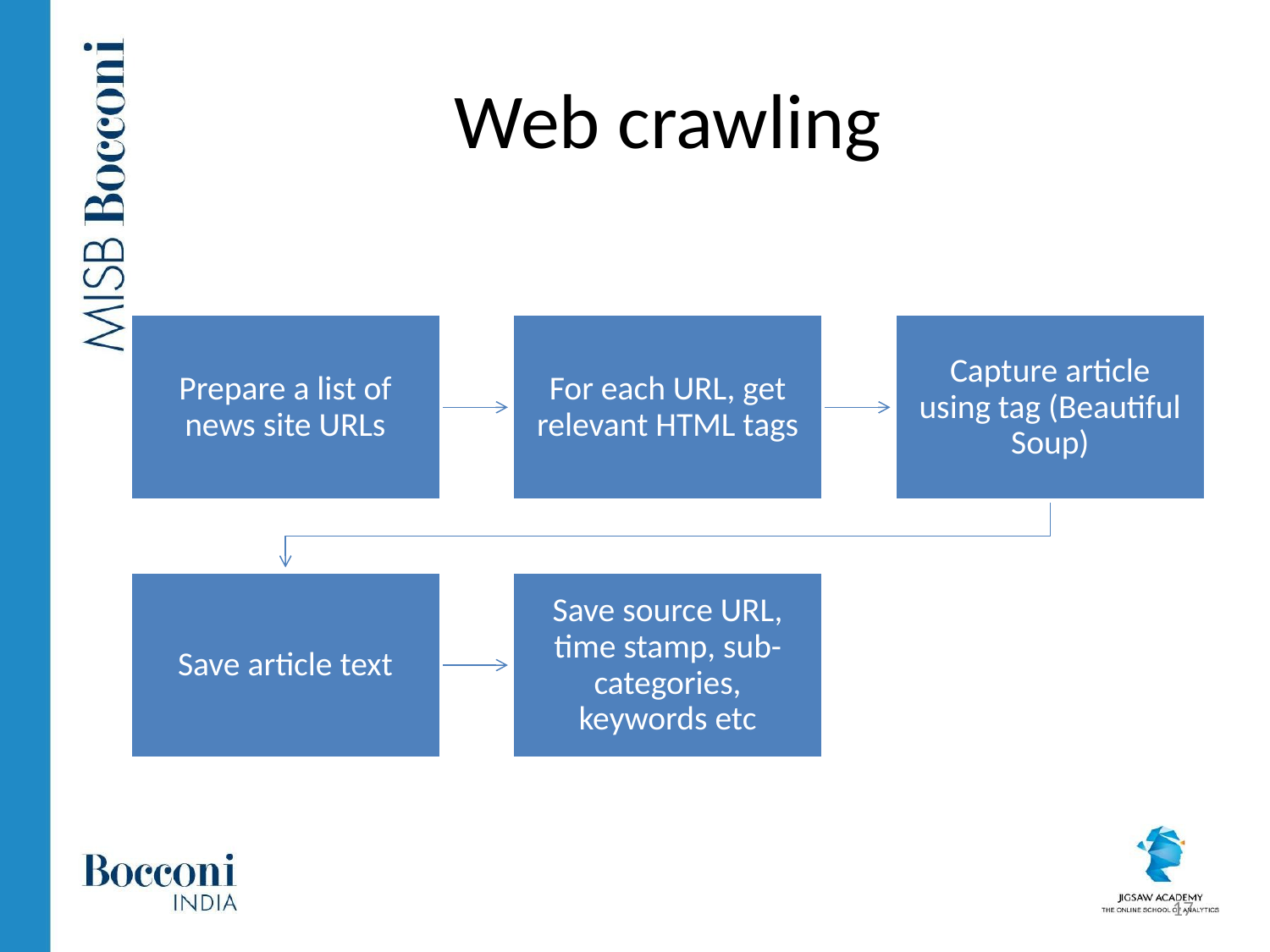

# Web crawling

Prepare a list of news site URLs

For each URL, get relevant HTML tags

Capture article using tag (Beautiful Soup)

Save article text
Save source URL, time stamp, sub-categories, keywords etc
17